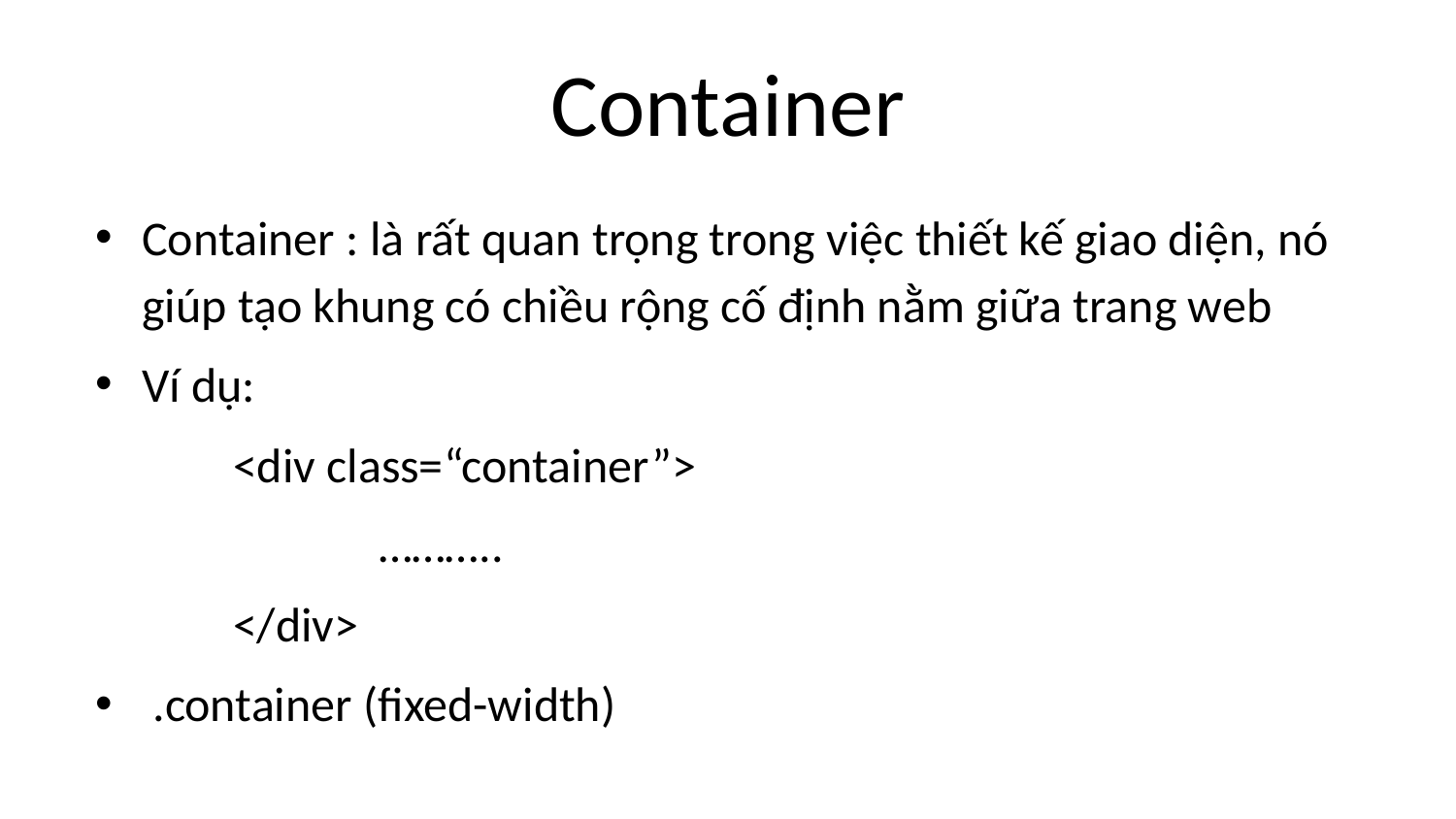

# Container
Container : là rất quan trọng trong việc thiết kế giao diện, nó giúp tạo khung có chiều rộng cố định nằm giữa trang web
Ví dụ:
	<div class=“container”>
		………..
	</div>
 .container (fixed-width)